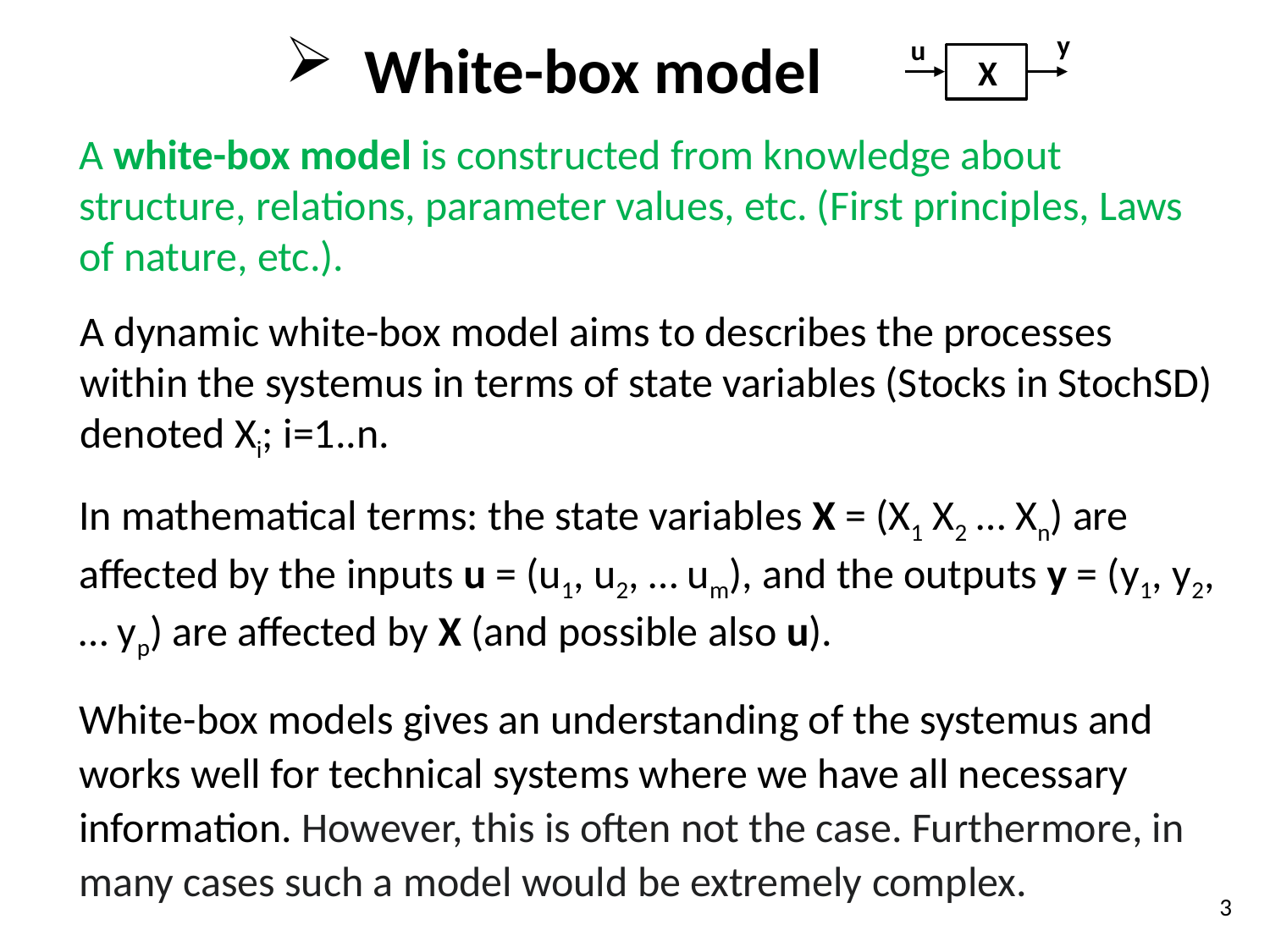

y
u
   X
# White-box model

A white-box model is constructed from knowledge about structure, relations, parameter values, etc. (First principles, Laws of nature, etc.).
A dynamic white-box model aims to describes the processes within the systemus in terms of state variables (Stocks in StochSD) denoted Xi; i=1..n.
In mathematical terms: the state variables X = (X1 X2 … Xn) are affected by the inputs u = (u1, u2, … um), and the outputs y = (y1, y2, … yp) are affected by X (and possible also u).
White-box models gives an understanding of the systemus and works well for technical systems where we have all necessary information. However, this is often not the case. Furthermore, in many cases such a model would be extremely complex.
3